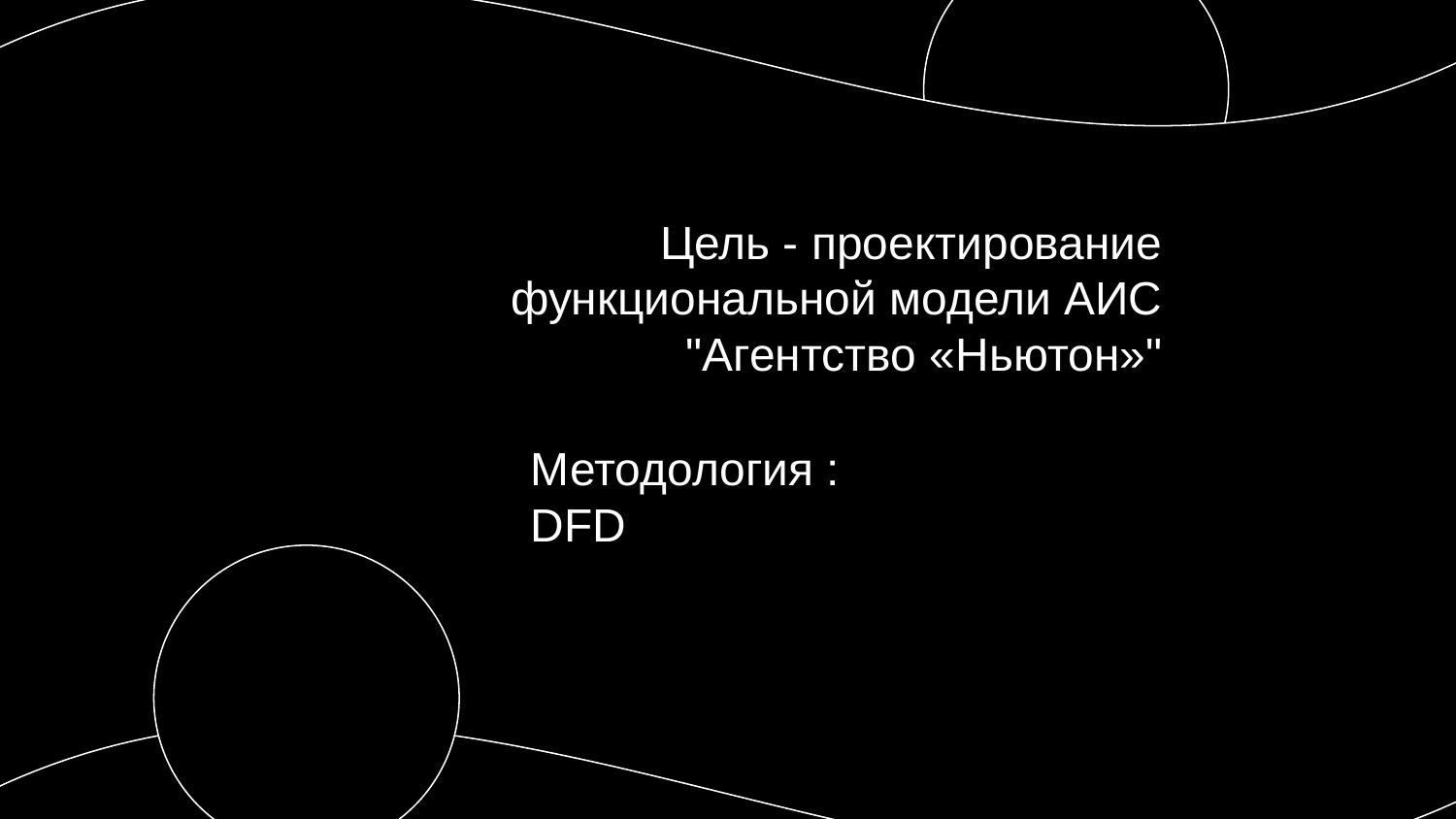

Цель - проектирование функциональной модели АИС "Агентство «Ньютон»"
Методология : DFD